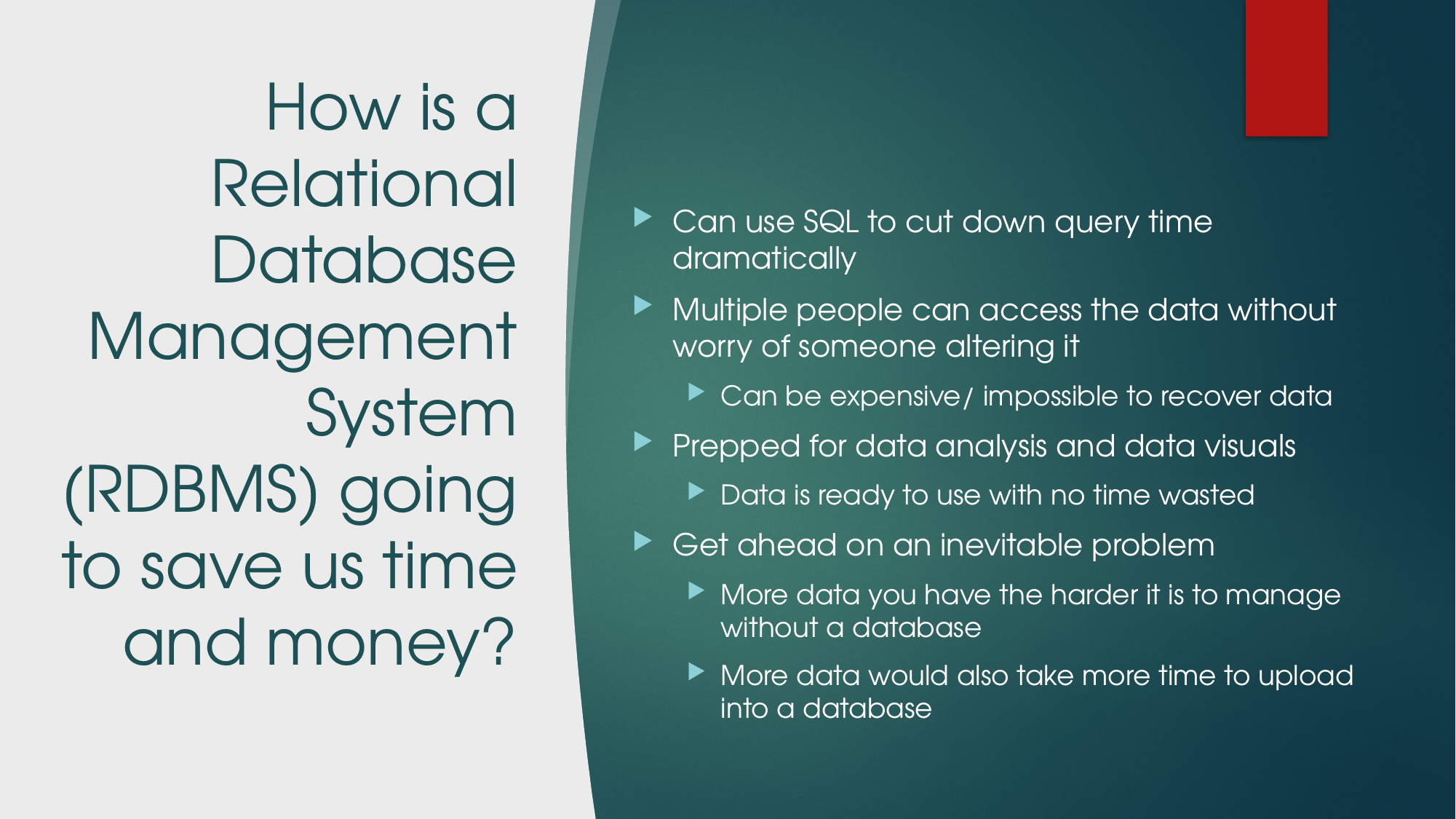

# How is a Relational Database Management System (RDBMS) going to save us time and money?
Can use SQL to cut down query time dramatically
Multiple people can access the data without worry of someone altering it
Can be expensive/ impossible to recover data
Prepped for data analysis and data visuals
Data is ready to use with no time wasted
Get ahead on an inevitable problem
More data you have the harder it is to manage without a database
More data would also take more time to upload into a database